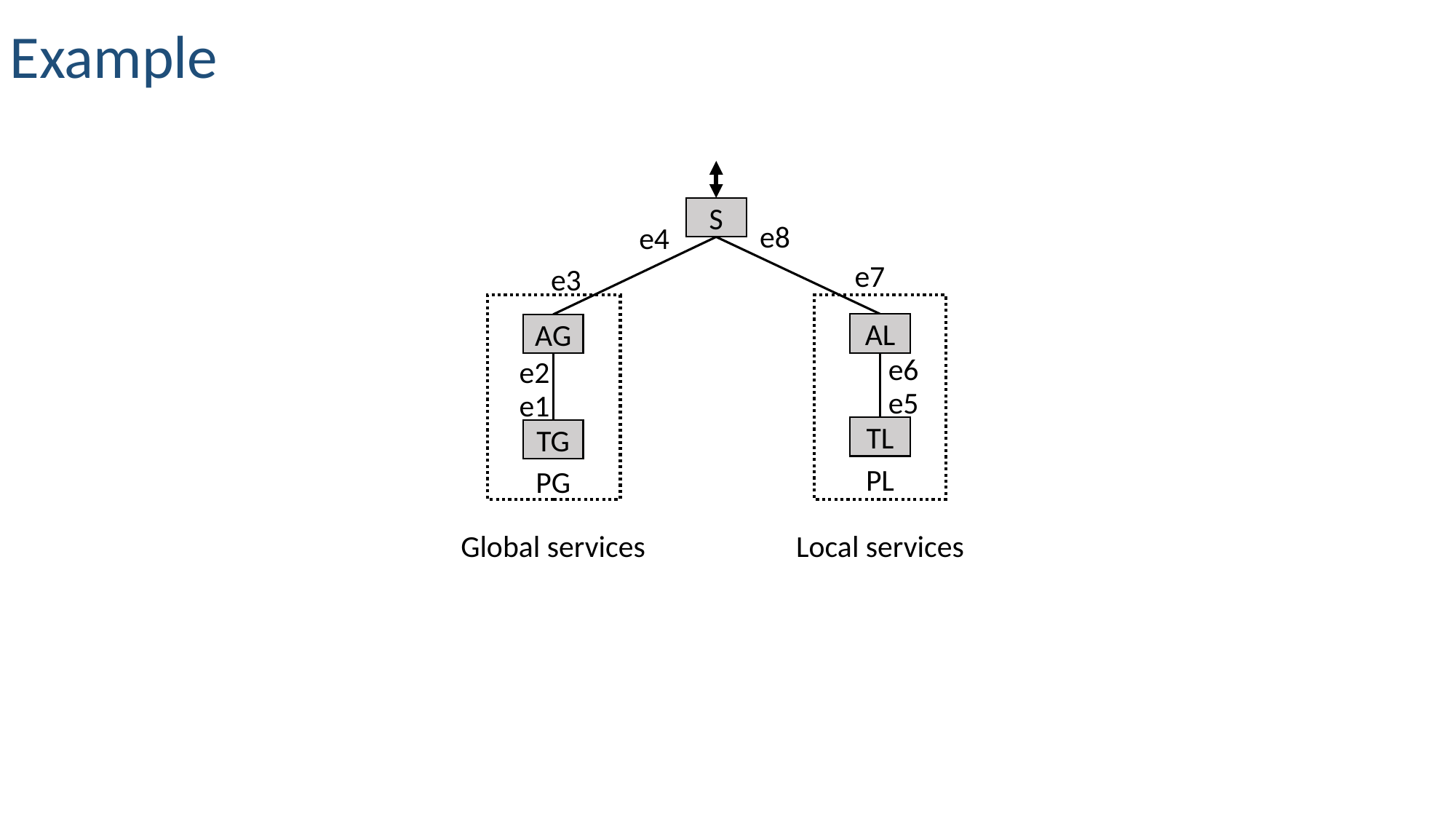

Example
S
e8
e4
e7
e3

AG
TG
e2
e1
PG

AL
TL
e6
e5
PL
Global services
Local services